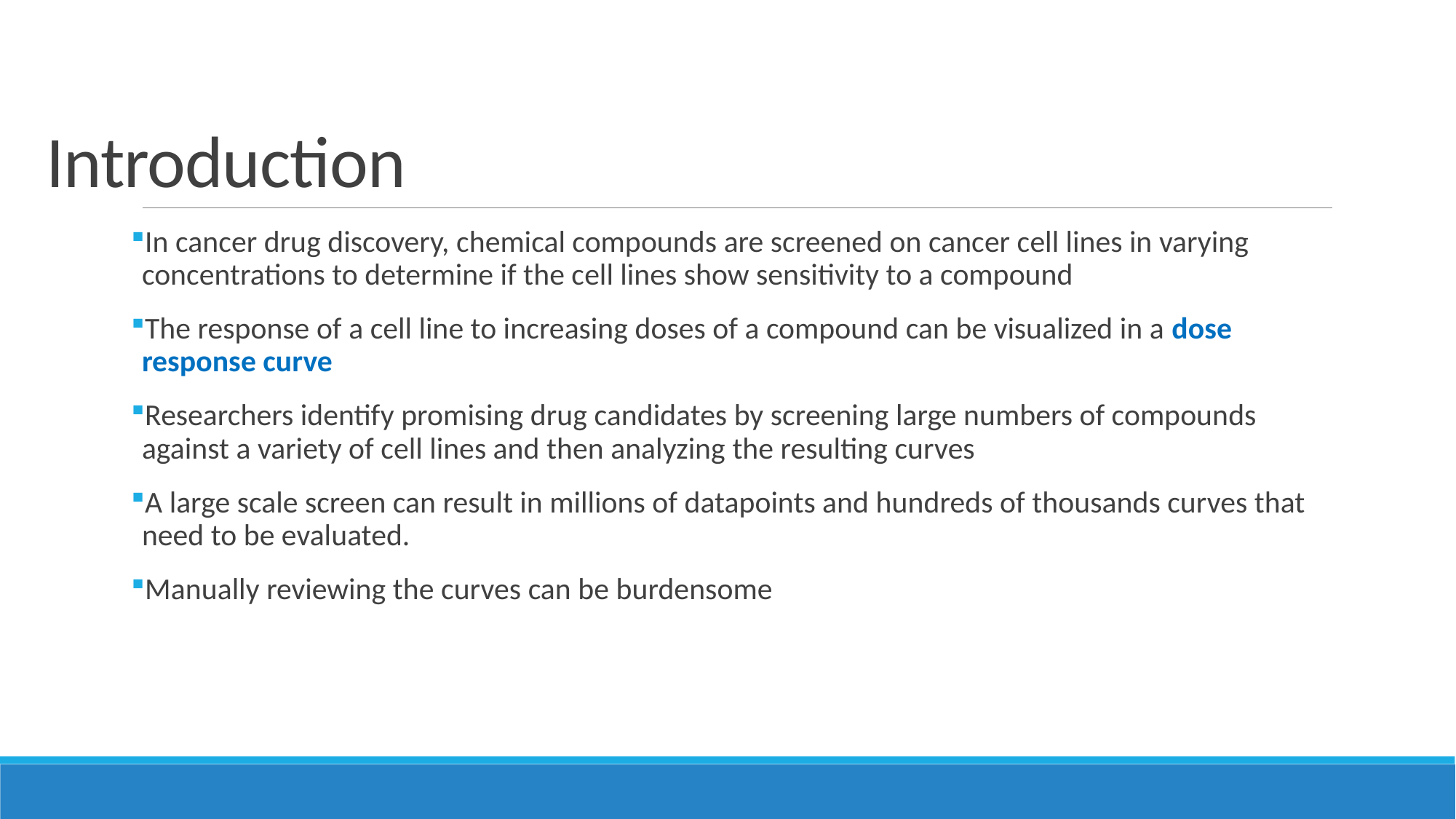

# Introduction
In cancer drug discovery, chemical compounds are screened on cancer cell lines in varying concentrations to determine if the cell lines show sensitivity to a compound
The response of a cell line to increasing doses of a compound can be visualized in a dose response curve
Researchers identify promising drug candidates by screening large numbers of compounds against a variety of cell lines and then analyzing the resulting curves
A large scale screen can result in millions of datapoints and hundreds of thousands curves that need to be evaluated.
Manually reviewing the curves can be burdensome